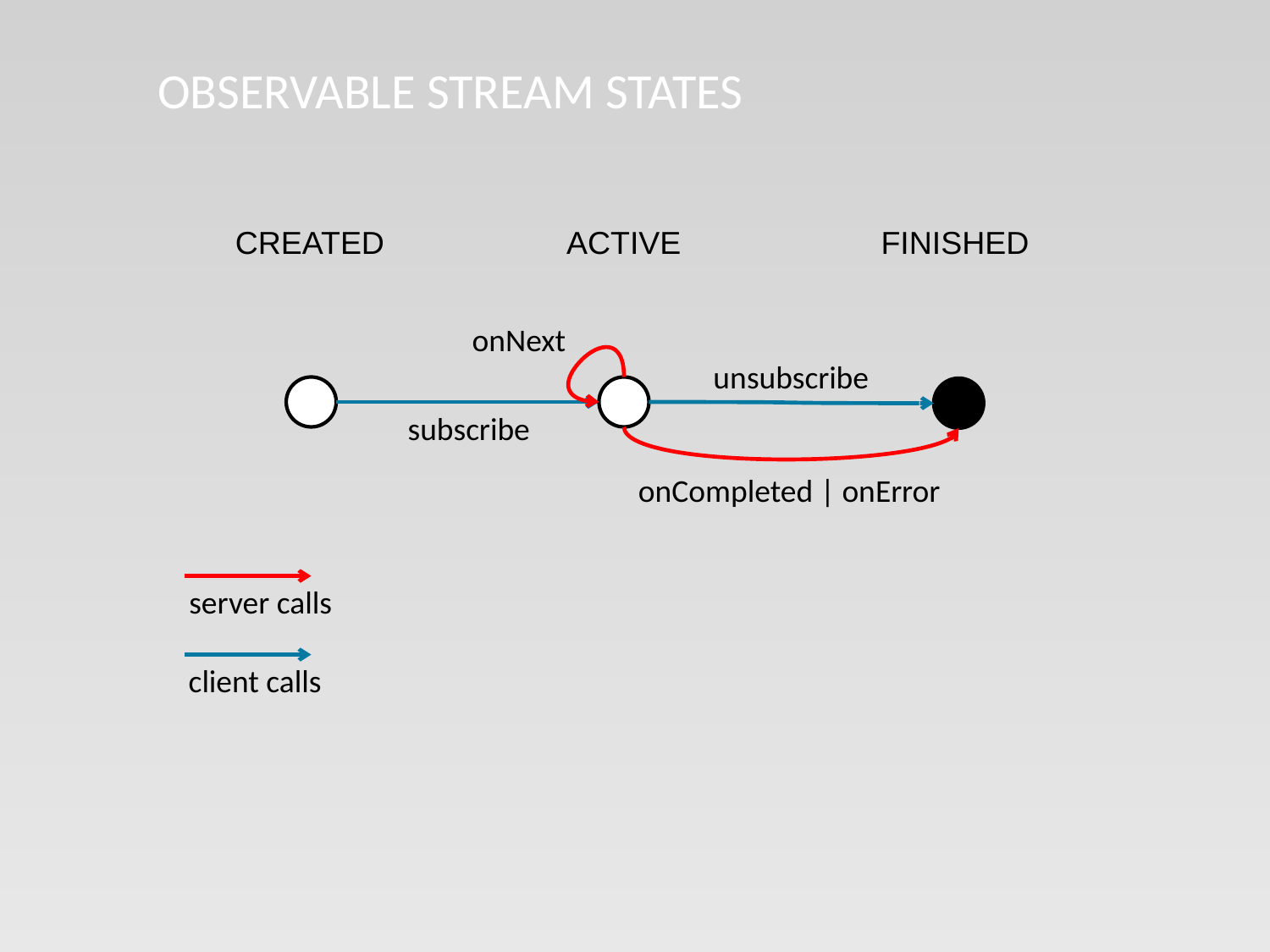

# Observable stream STATES
ACTIVE
FINISHED
CREATED
onNext
unsubscribe

subscribe
onCompleted | onError
server calls
client calls